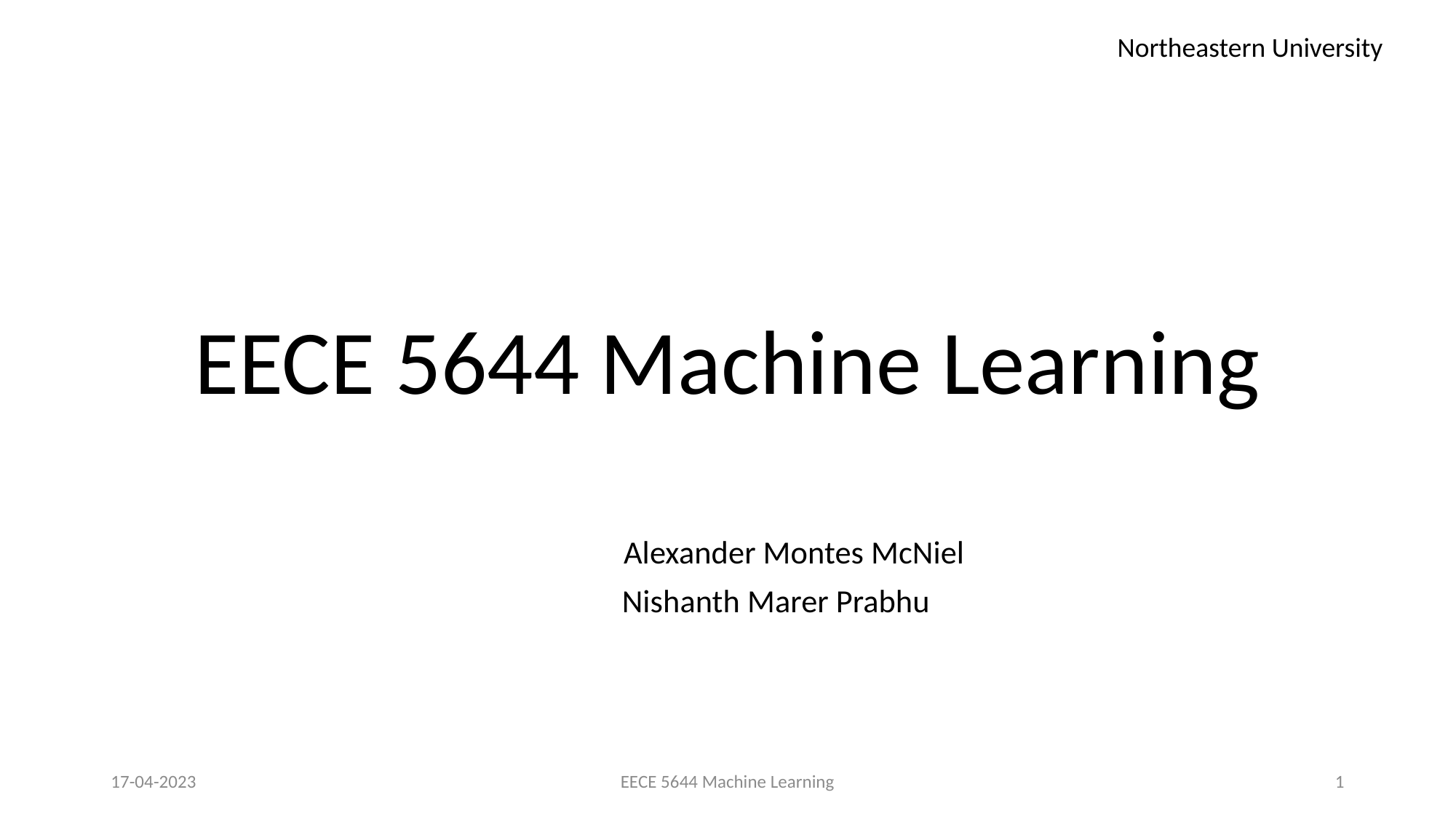

# EECE 5644 Machine Learning

						     Alexander Montes McNiel
						Nishanth Marer Prabhu
17-04-2023
EECE 5644 Machine Learning
1